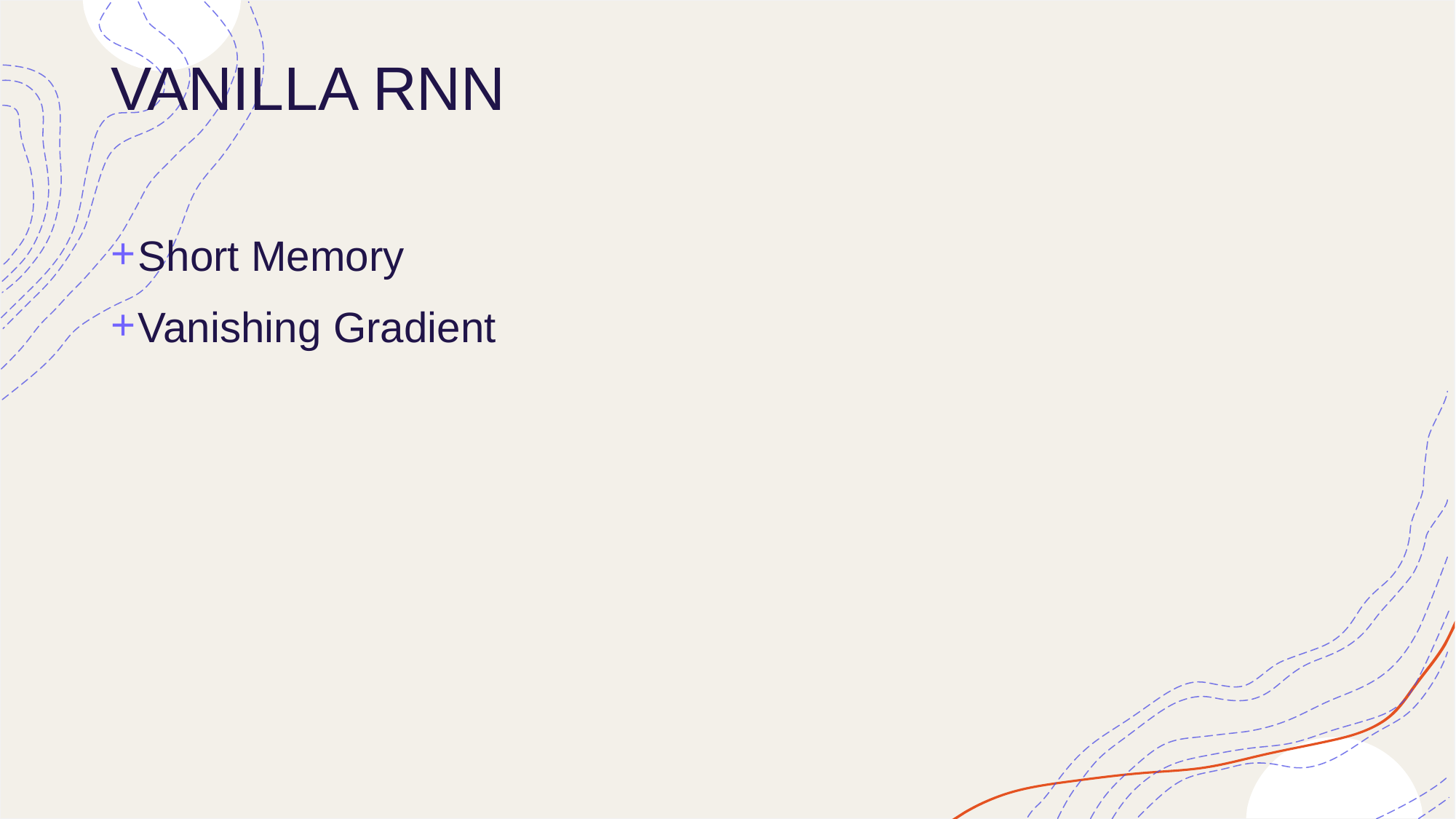

# VANILLA RNN
Short Memory
Vanishing Gradient